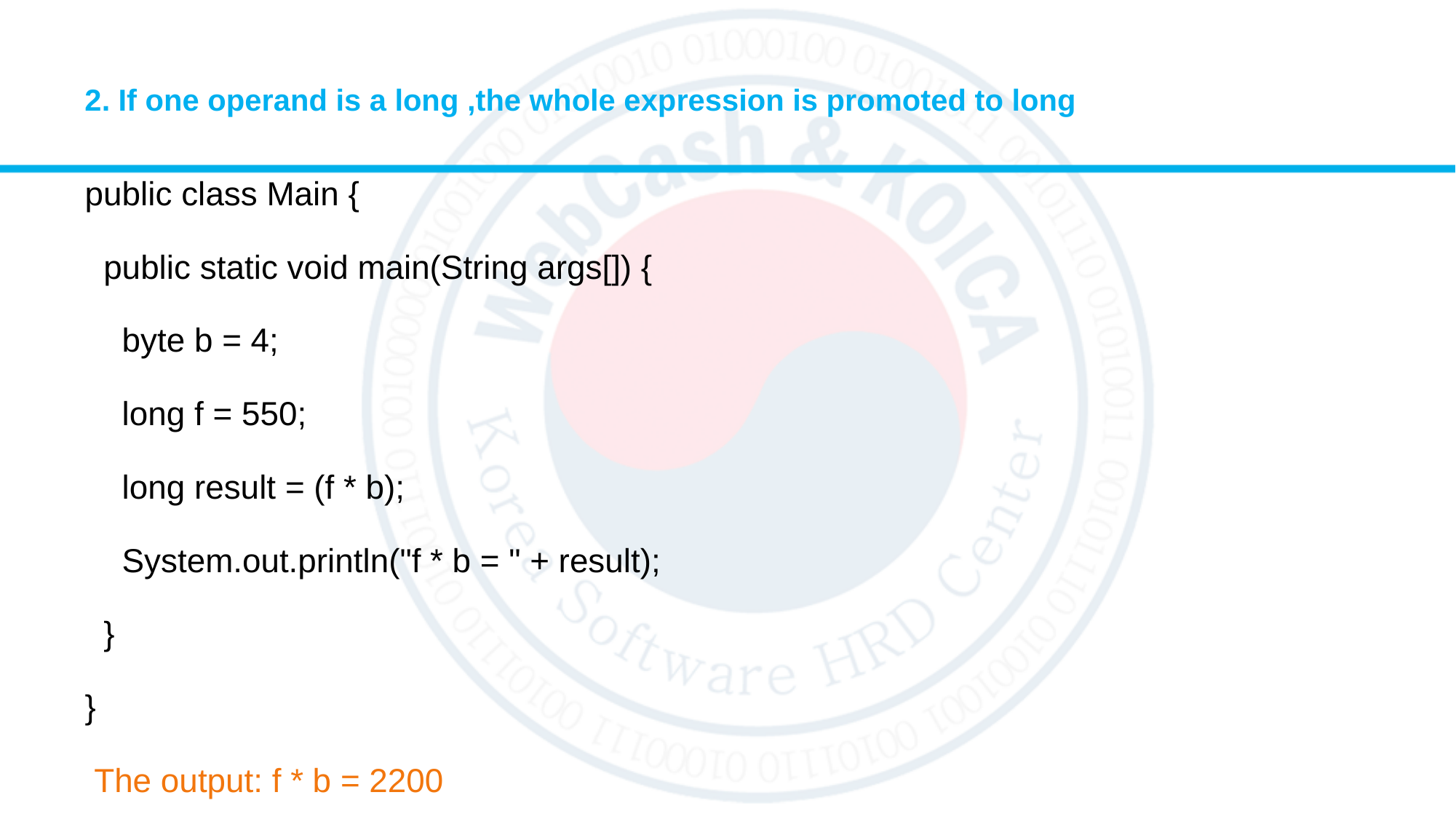

2. If one operand is a long ,the whole expression is promoted to long

public class Main {
  public static void main(String args[]) {
    byte b = 4;
    long f = 550;
    long result = (f * b);
    System.out.println("f * b = " + result);
  }
}
 The output: f * b = 2200